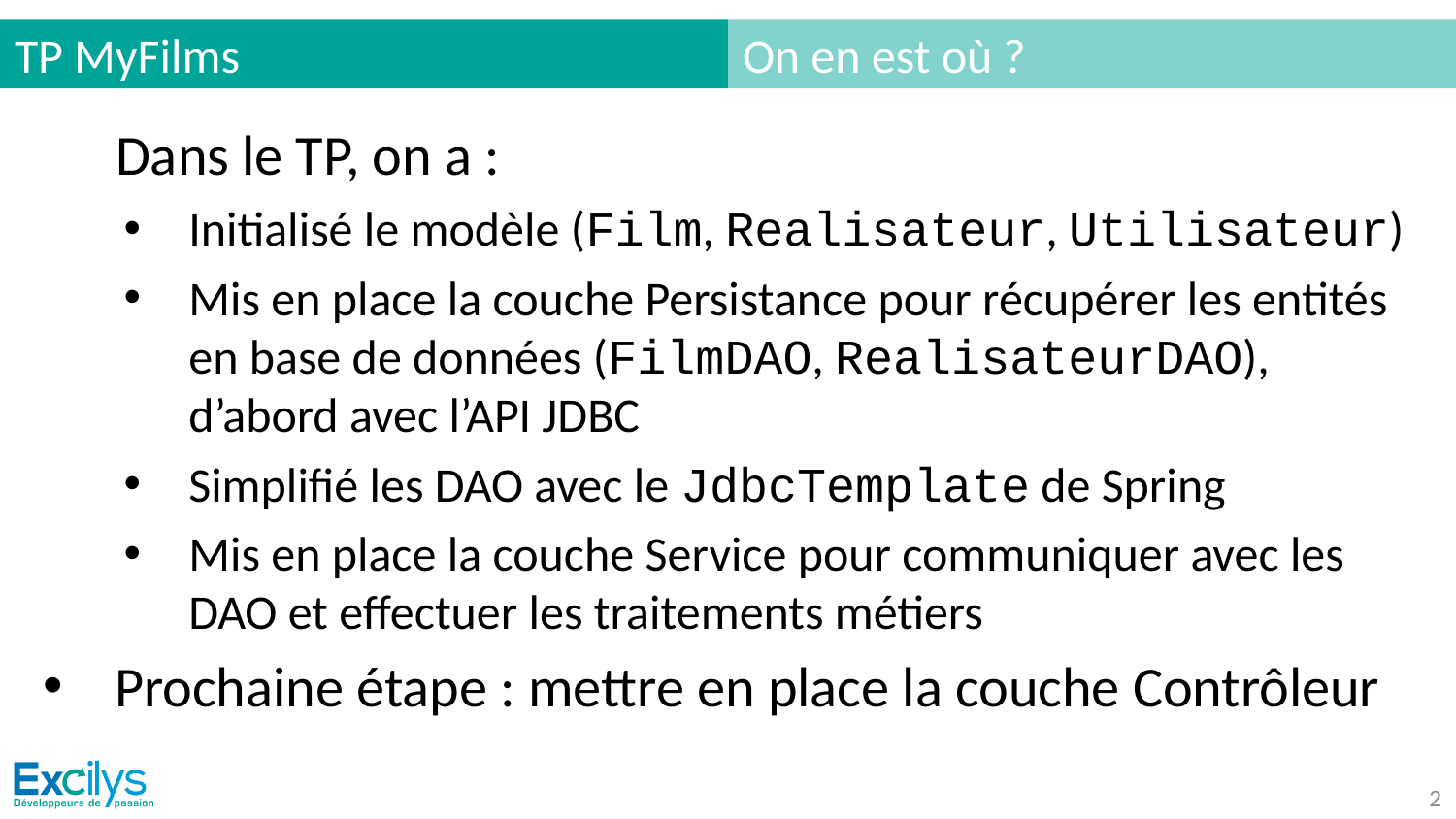

# TP MyFilms
On en est où ?
Dans le TP, on a :
Initialisé le modèle (Film, Realisateur, Utilisateur)
Mis en place la couche Persistance pour récupérer les entités en base de données (FilmDAO, RealisateurDAO), d’abord avec l’API JDBC
Simplifié les DAO avec le JdbcTemplate de Spring
Mis en place la couche Service pour communiquer avec les DAO et effectuer les traitements métiers
Prochaine étape : mettre en place la couche Contrôleur

2